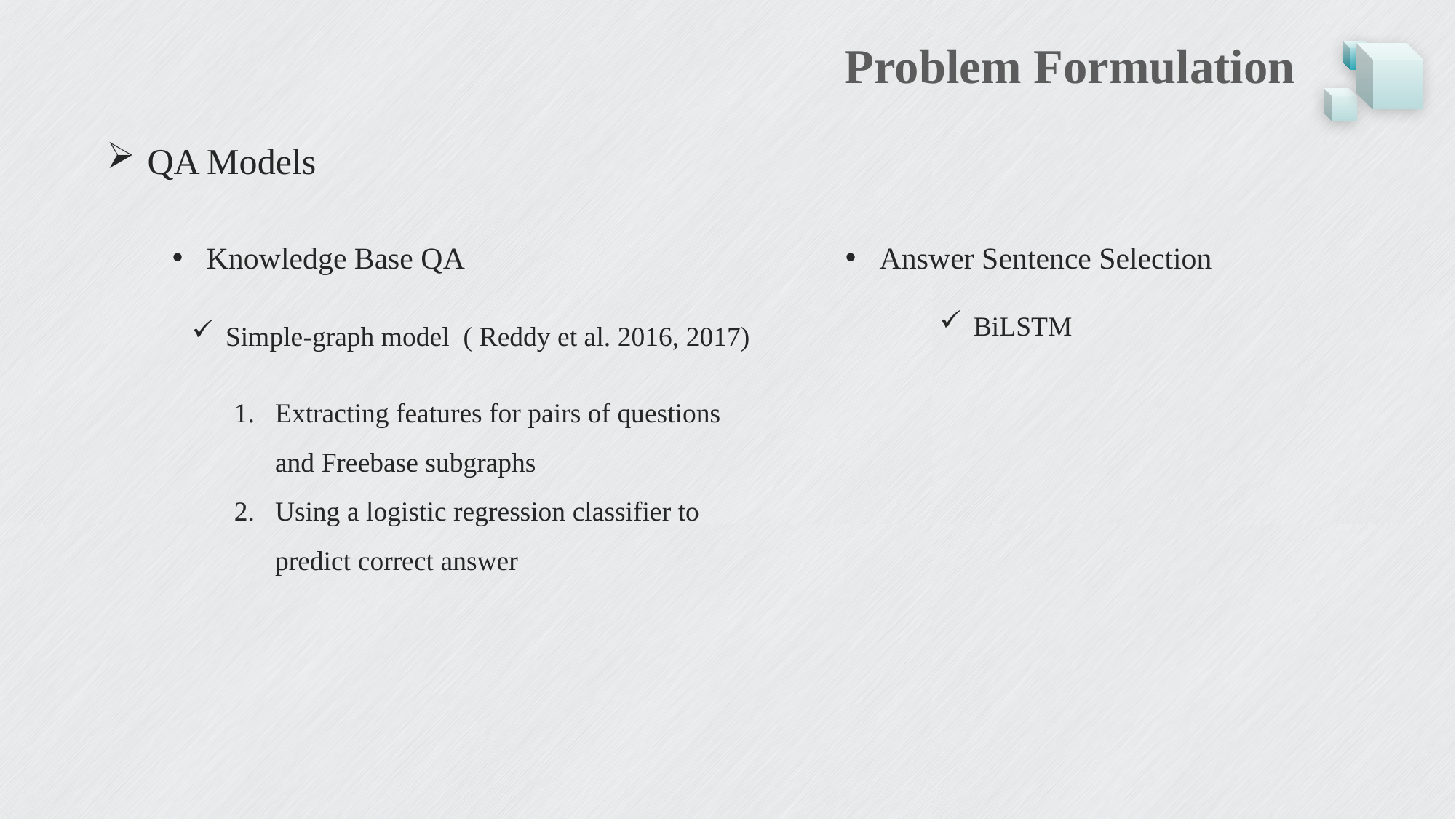

# Problem Formulation
QA Models
Knowledge Base QA
Answer Sentence Selection
Simple-graph model  ( Reddy et al. 2016, 2017)
BiLSTM
Extracting features for pairs of questions and Freebase subgraphs
Using a logistic regression classifier to predict correct answer